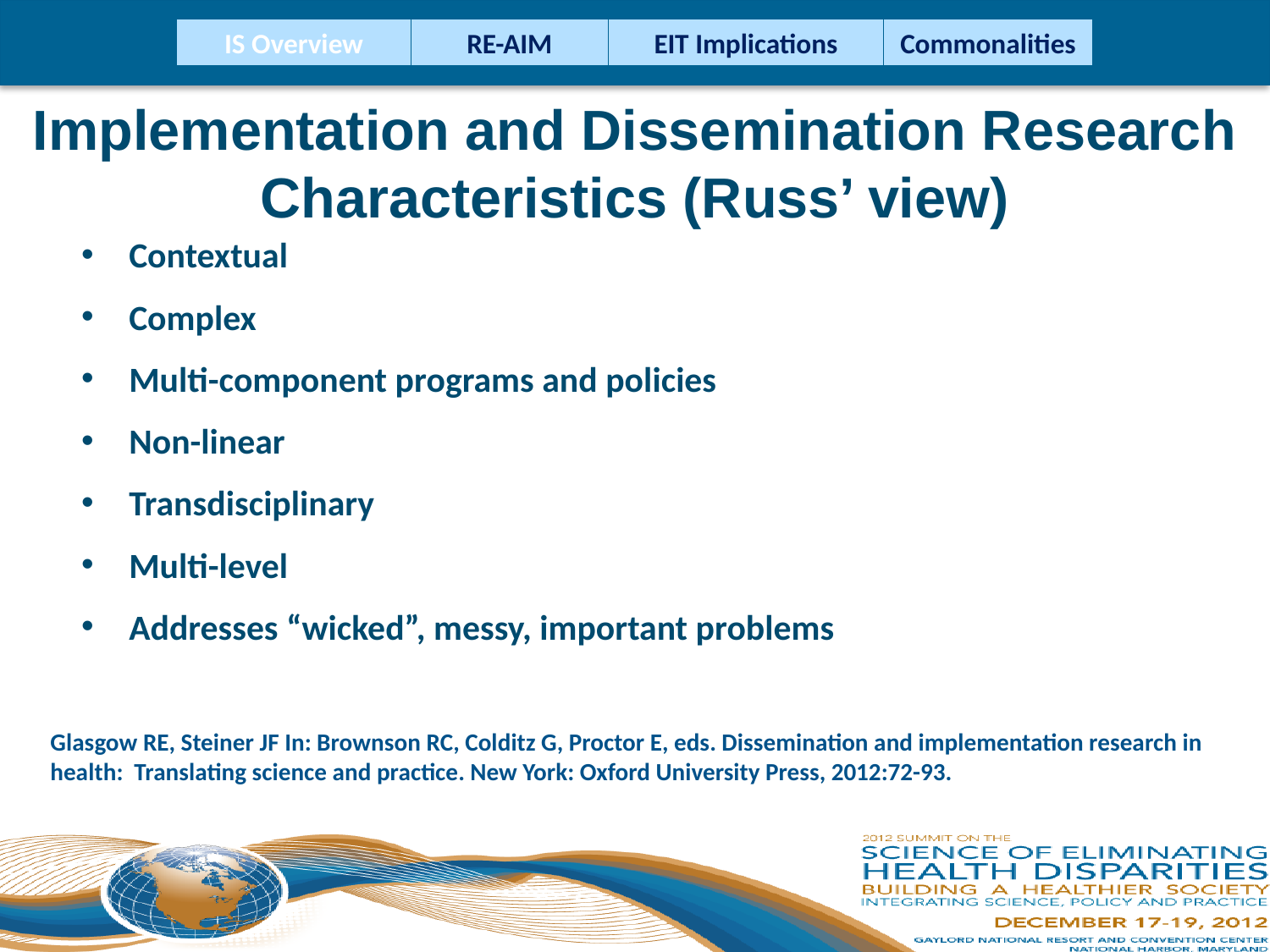

IS Overview
RE-AIM
EIT Implications
Commonalities
Implementation and Dissemination Research Characteristics (Russ’ view)
Contextual
Complex
Multi-component programs and policies
Non-linear
Transdisciplinary
Multi-level
Addresses “wicked”, messy, important problems
Glasgow RE, Steiner JF In: Brownson RC, Colditz G, Proctor E, eds. Dissemination and implementation research in health:  Translating science and practice. New York: Oxford University Press, 2012:72-93.